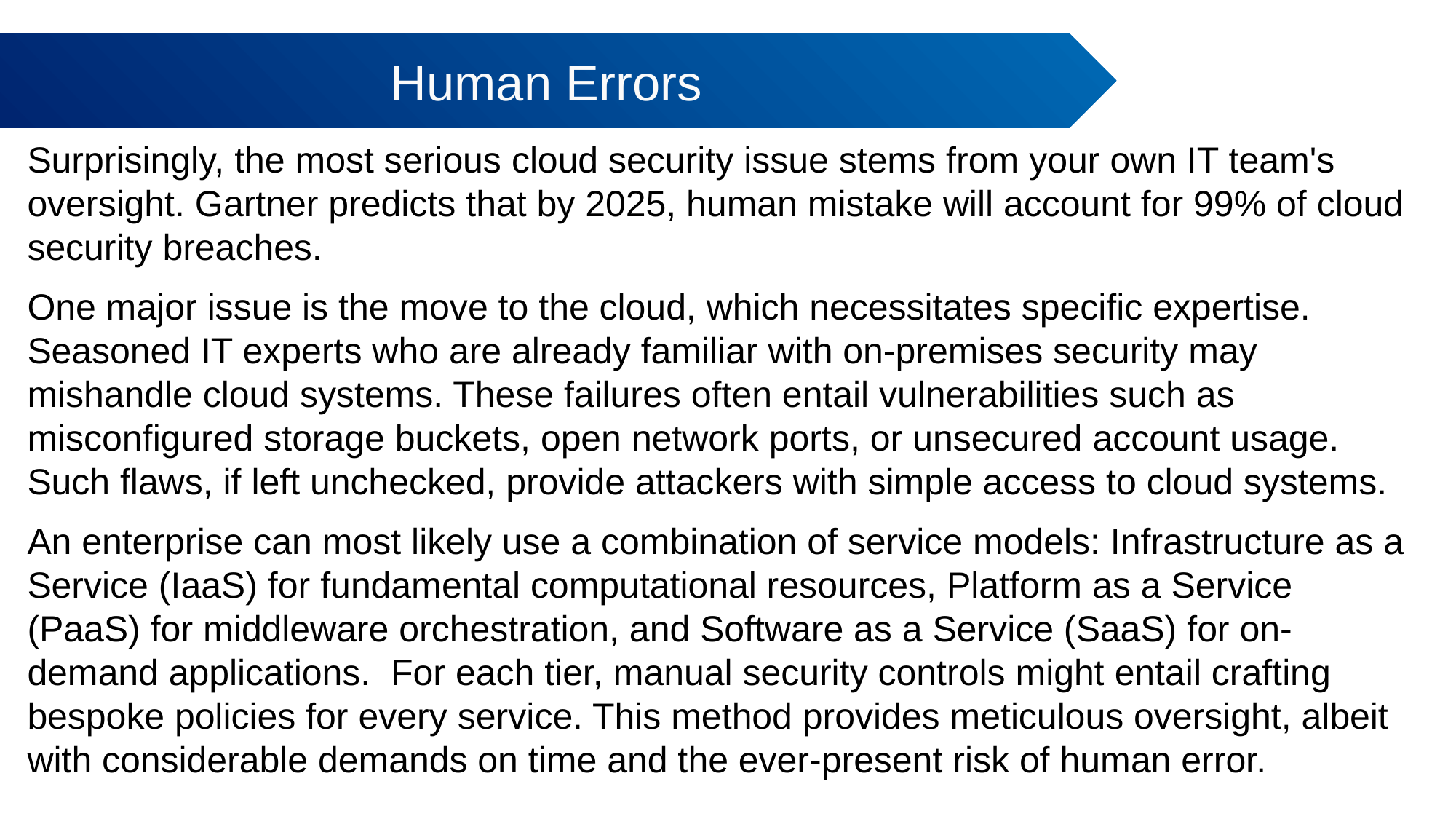

Human Errors
# Surprisingly, the most serious cloud security issue stems from your own IT team's oversight. Gartner predicts that by 2025, human mistake will account for 99% of cloud security breaches.
One major issue is the move to the cloud, which necessitates specific expertise. Seasoned IT experts who are already familiar with on-premises security may mishandle cloud systems. These failures often entail vulnerabilities such as misconfigured storage buckets, open network ports, or unsecured account usage. Such flaws, if left unchecked, provide attackers with simple access to cloud systems.
An enterprise can most likely use a combination of service models: Infrastructure as a Service (IaaS) for fundamental computational resources, Platform as a Service (PaaS) for middleware orchestration, and Software as a Service (SaaS) for on-demand applications.  For each tier, manual security controls might entail crafting bespoke policies for every service. This method provides meticulous oversight, albeit with considerable demands on time and the ever-present risk of human error.